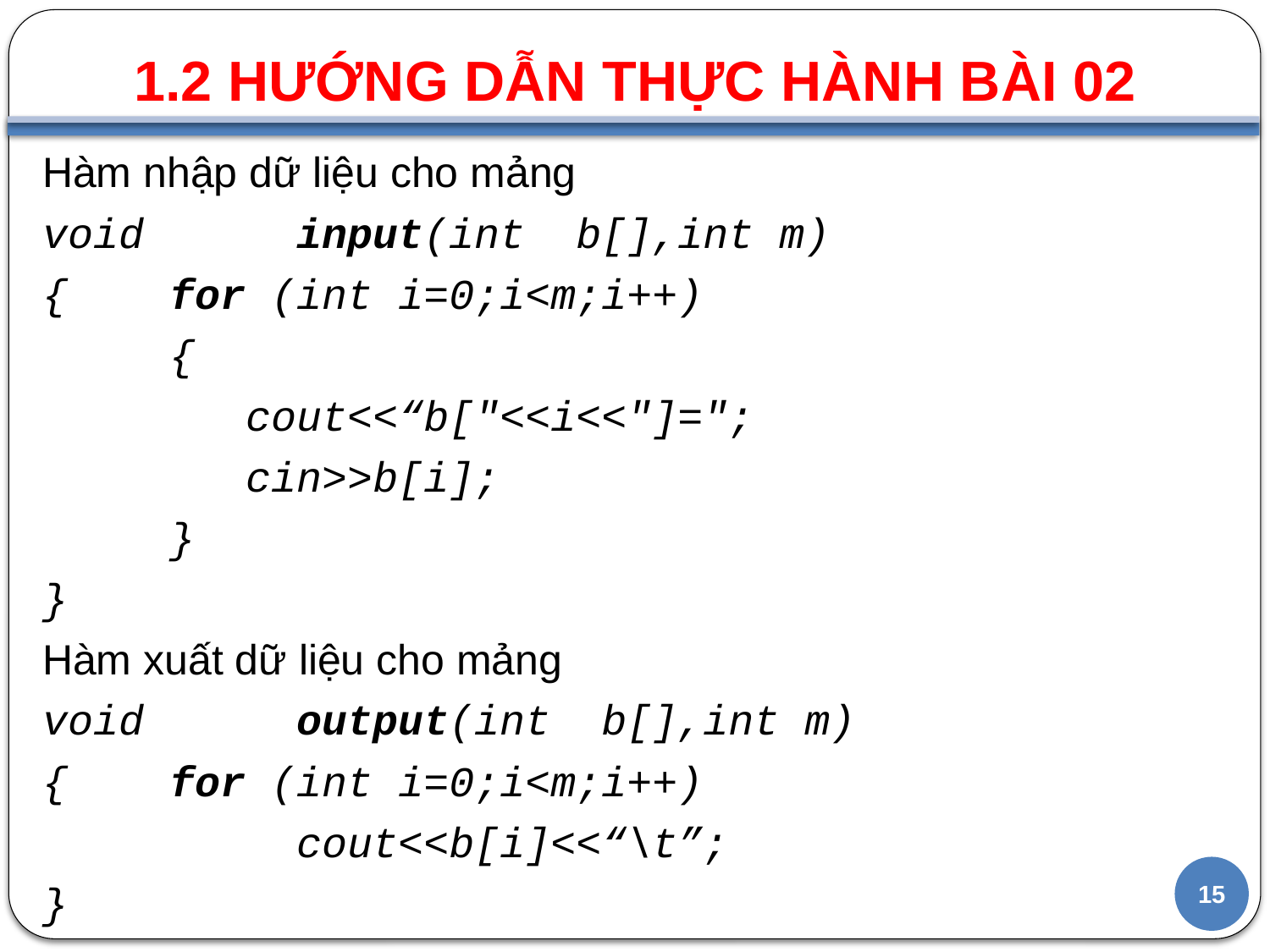

1.2 HƯỚNG DẪN THỰC HÀNH BÀI 02
#
Hàm nhập dữ liệu cho mảng
void		input(int  b[],int m)
{	for (int i=0;i<m;i++)
     {
        cout<<“b["<<i<<"]=";
        cin>>b[i];
     }
}
Hàm xuất dữ liệu cho mảng
void		output(int  b[],int m)
{	for (int i=0;i<m;i++)
		cout<<b[i]<<“\t”;
}

15